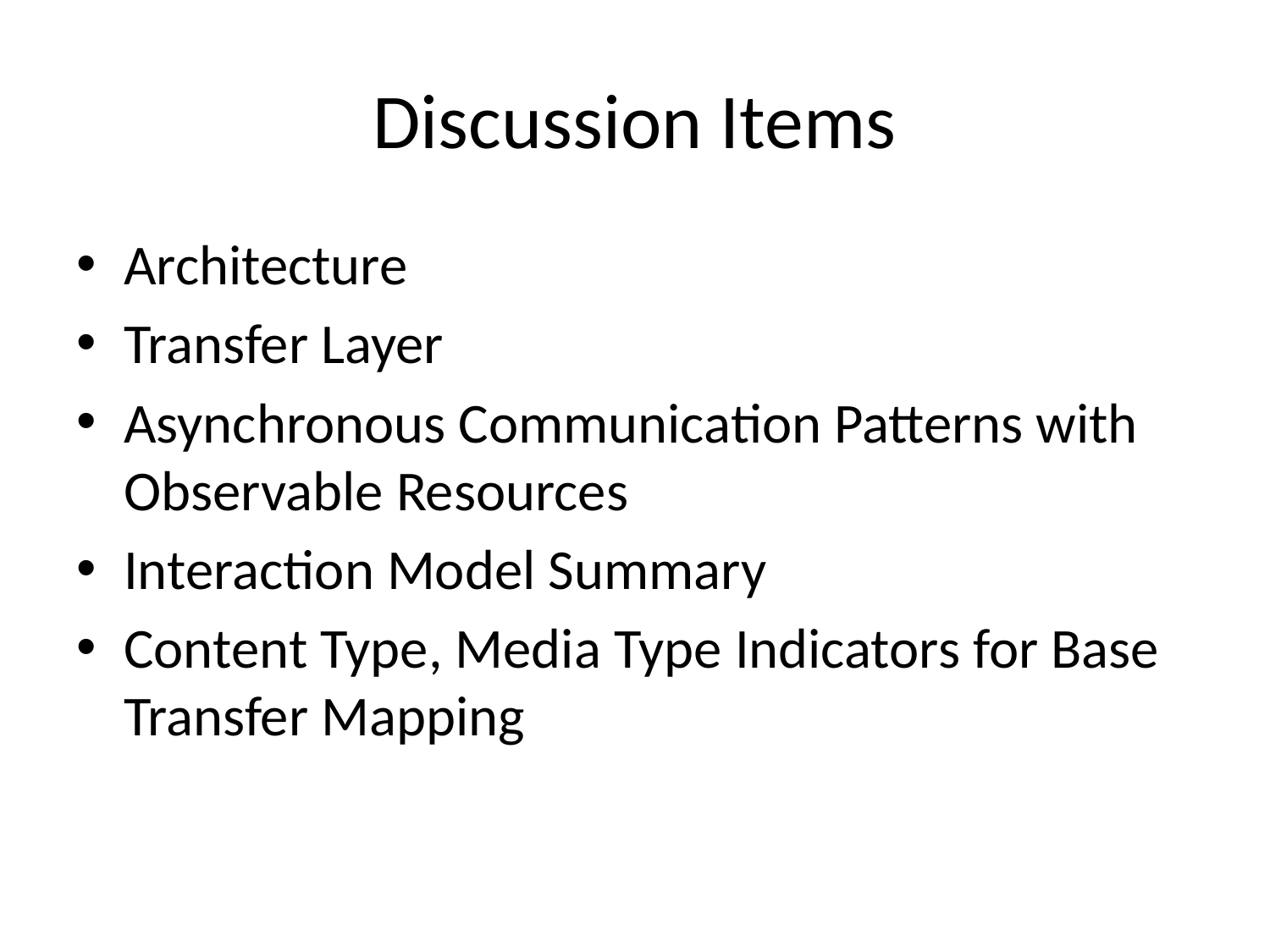

# Discussion Items
Architecture
Transfer Layer
Asynchronous Communication Patterns with Observable Resources
Interaction Model Summary
Content Type, Media Type Indicators for Base Transfer Mapping